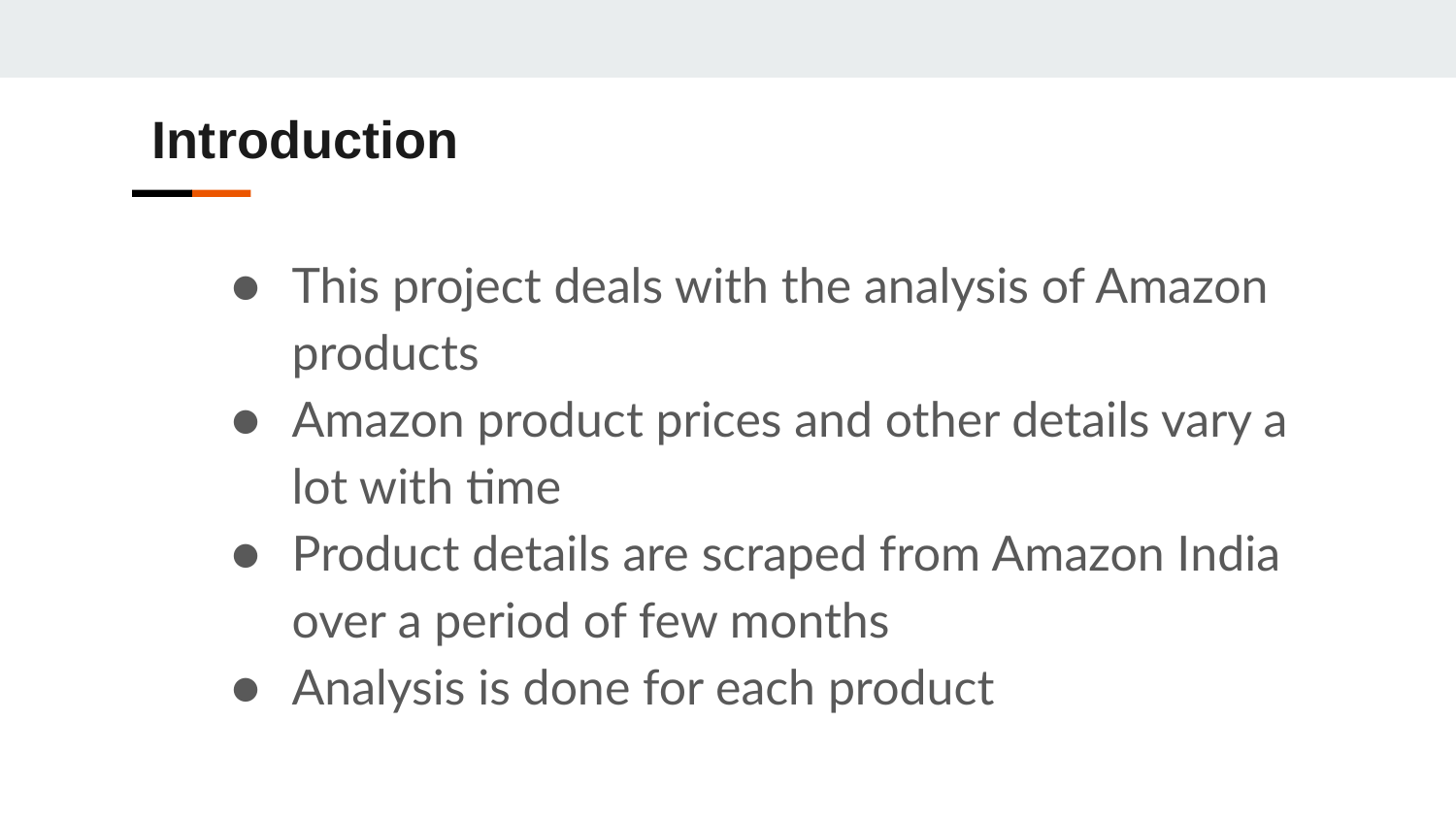

Introduction
This project deals with the analysis of Amazon products
Amazon product prices and other details vary a lot with time
Product details are scraped from Amazon India over a period of few months
Analysis is done for each product